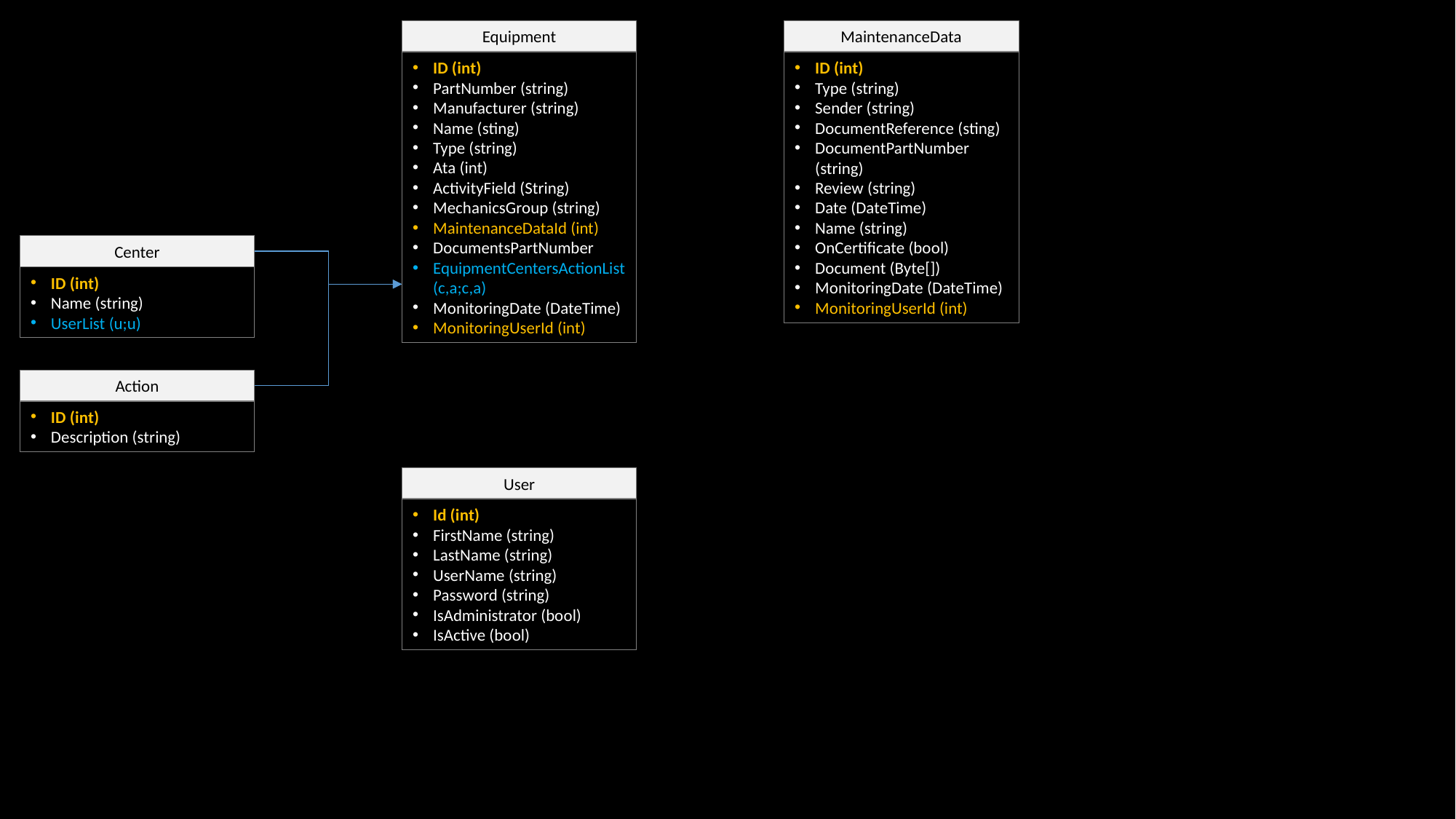

Equipment
MaintenanceData
ID (int)
PartNumber (string)
Manufacturer (string)
Name (sting)
Type (string)
Ata (int)
ActivityField (String)
MechanicsGroup (string)
MaintenanceDataId (int)
DocumentsPartNumber
EquipmentCentersActionList (c,a;c,a)
MonitoringDate (DateTime)
MonitoringUserId (int)
ID (int)
Type (string)
Sender (string)
DocumentReference (sting)
DocumentPartNumber (string)
Review (string)
Date (DateTime)
Name (string)
OnCertificate (bool)
Document (Byte[])
MonitoringDate (DateTime)
MonitoringUserId (int)
Center
ID (int)
Name (string)
UserList (u;u)
Action
ID (int)
Description (string)
User
Id (int)
FirstName (string)
LastName (string)
UserName (string)
Password (string)
IsAdministrator (bool)
IsActive (bool)